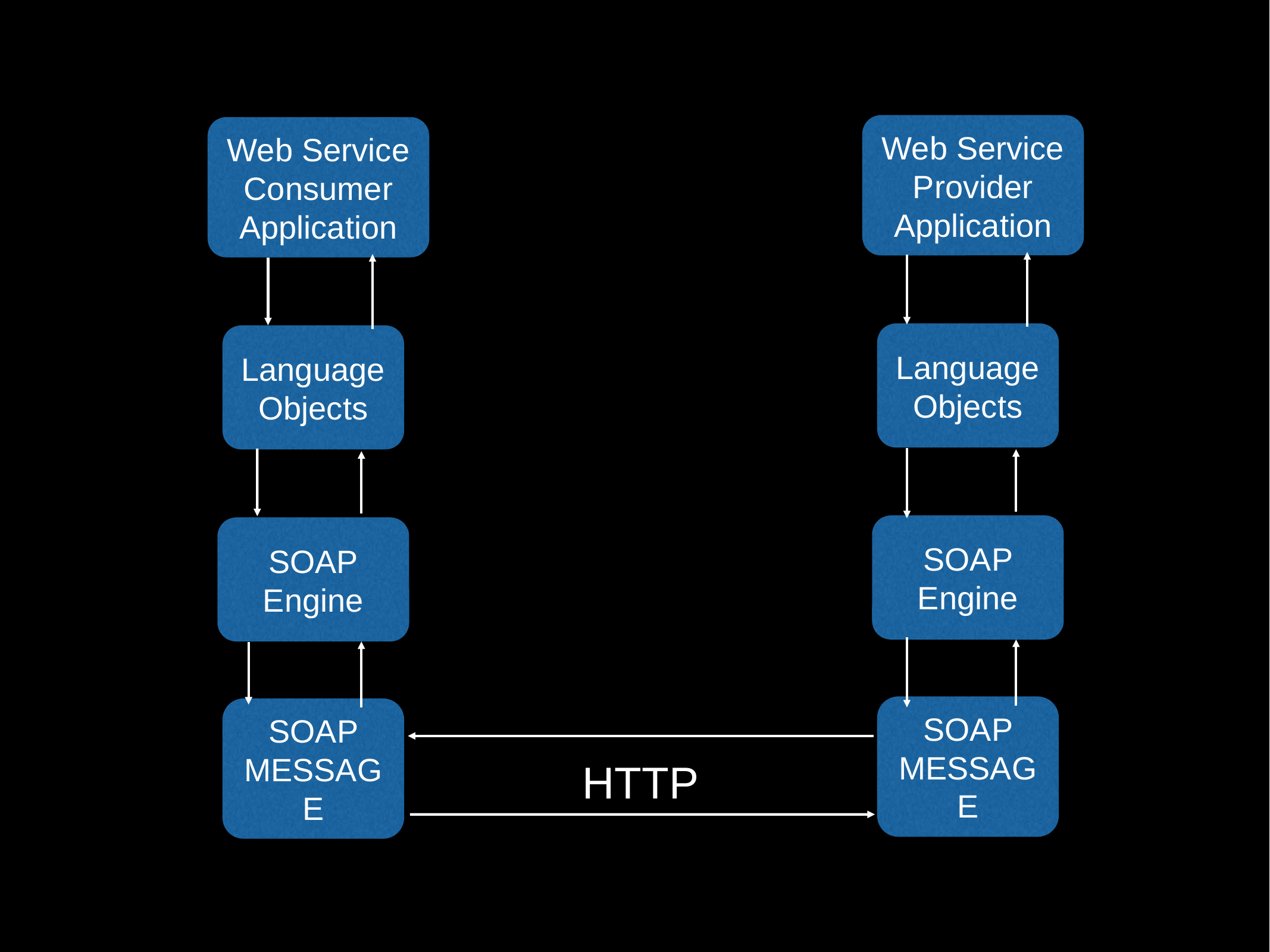

Web Service Provider
Application
Web Service Consumer Application

Language Objects
Language Objects

SOAP Engine
SOAP Engine

SOAP MESSAGE
SOAP MESSAGE

HTTP